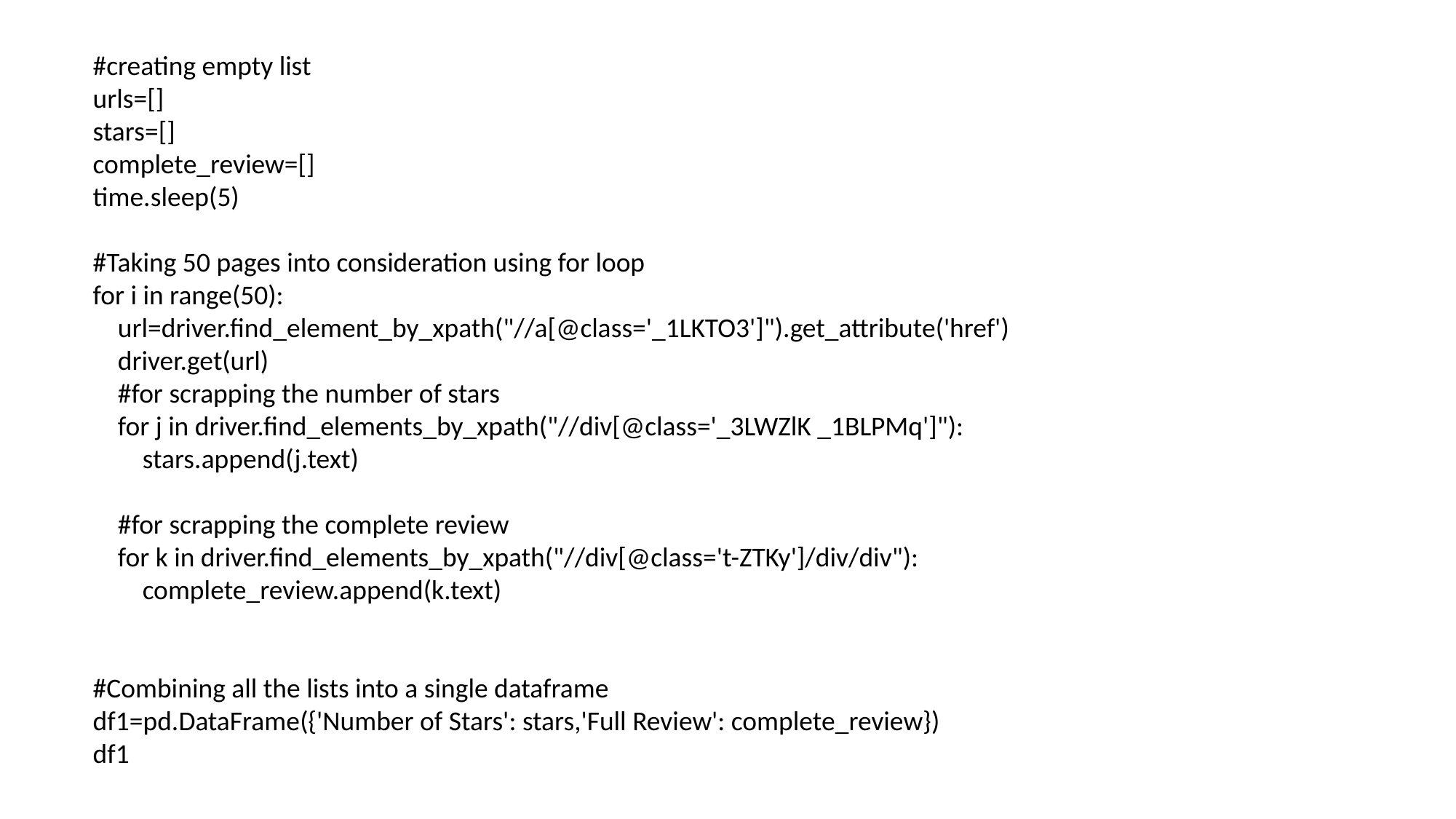

#creating empty list
urls=[]
stars=[]
complete_review=[]
time.sleep(5)

#Taking 50 pages into consideration using for loop
for i in range(50):
    url=driver.find_element_by_xpath("//a[@class='_1LKTO3']").get_attribute('href')
    driver.get(url)
    #for scrapping the number of stars
    for j in driver.find_elements_by_xpath("//div[@class='_3LWZlK _1BLPMq']"):
        stars.append(j.text)

    #for scrapping the complete review
    for k in driver.find_elements_by_xpath("//div[@class='t-ZTKy']/div/div"):
        complete_review.append(k.text)

#Combining all the lists into a single dataframe
df1=pd.DataFrame({'Number of Stars': stars,'Full Review': complete_review})
df1